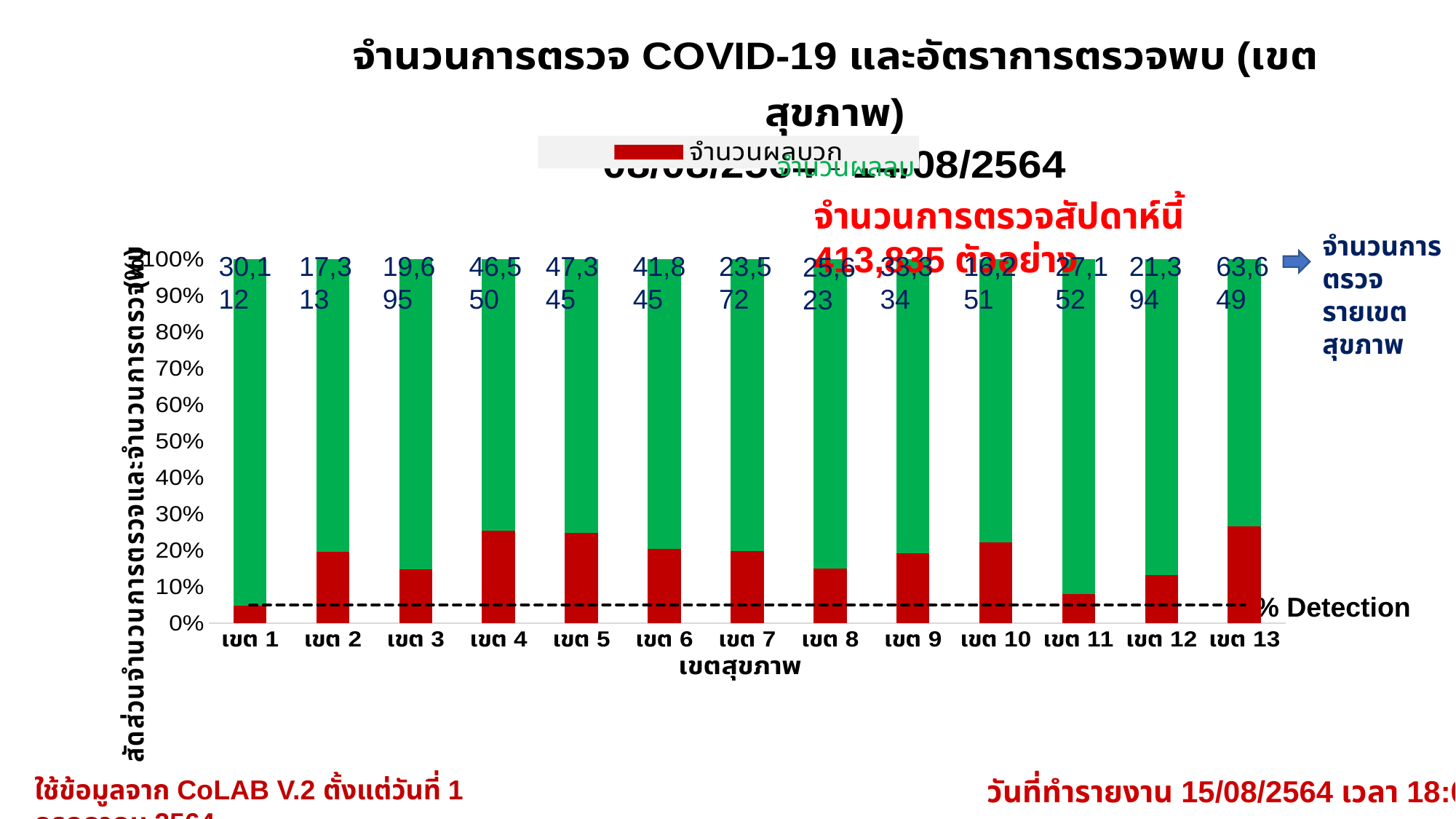

### Chart: จำนวนการตรวจ COVID-19 และอัตราการตรวจพบ (เขตสุขภาพ)
08/08/2564 - 14/08/2564

| Category | จำนวนผลบวก | จำนวนตรวจ | cutoff |
|---|---|---|---|
| เขต 1 | 1490.0 | 30112.0 | 5.0 |
| เขต 2 | 4237.0 | 17313.0 | 5.0 |
| เขต 3 | 3449.0 | 19695.0 | 5.0 |
| เขต 4 | 15802.0 | 46550.0 | 5.0 |
| เขต 5 | 15702.0 | 47345.0 | 5.0 |
| เขต 6 | 10705.0 | 41845.0 | 5.0 |
| เขต 7 | 5848.0 | 23572.0 | 5.0 |
| เขต 8 | 4535.0 | 25623.0 | 5.0 |
| เขต 9 | 7941.0 | 33334.0 | 5.0 |
| เขต 10 | 4637.0 | 16251.0 | 5.0 |
| เขต 11 | 2387.0 | 27152.0 | 5.0 |
| เขต 12 | 3258.0 | 21394.0 | 5.0 |
| เขต 13 | 23184.0 | 63649.0 | 5.0 |
จำนวนผลลบ
จำนวนการตรวจสัปดาห์นี้ 413,835 ตัวอย่าง
จำนวนการตรวจ
รายเขตสุขภาพ
30,112
17,313
19,695
46,550
47,345
41,845
23,572
33,334
16,251
27,152
21,394
63,649
25,623

5% Detection
ใช้ข้อมูลจาก CoLAB V.2 ตั้งแต่วันที่ 1 กรกฎาคม 2564
วันที่ทำรายงาน 15/08/2564 เวลา 18:00 น.